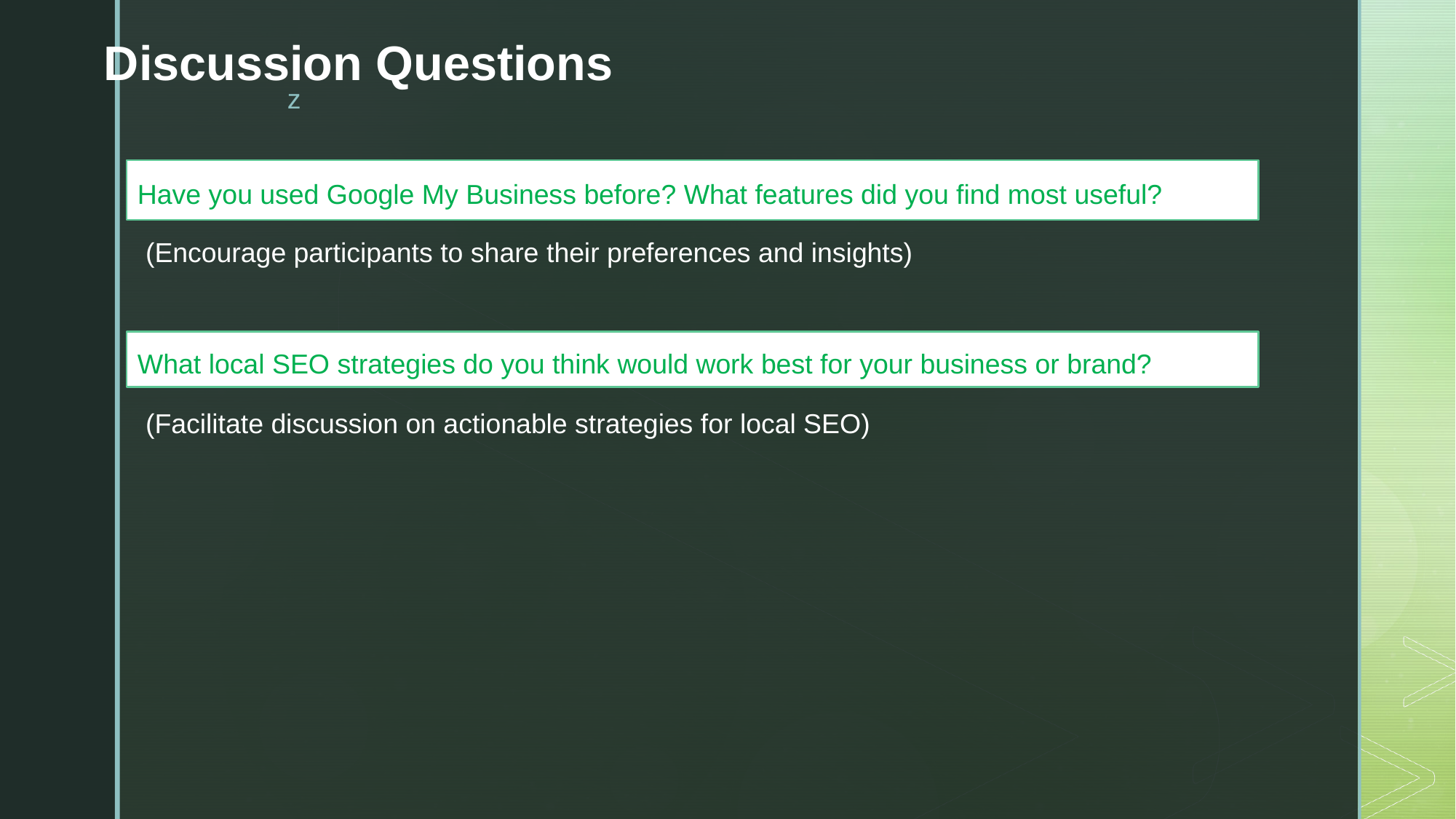

Discussion Questions
Have you used Google My Business before? What features did you find most useful?
(Encourage participants to share their preferences and insights)
What local SEO strategies do you think would work best for your business or brand?
(Facilitate discussion on actionable strategies for local SEO)